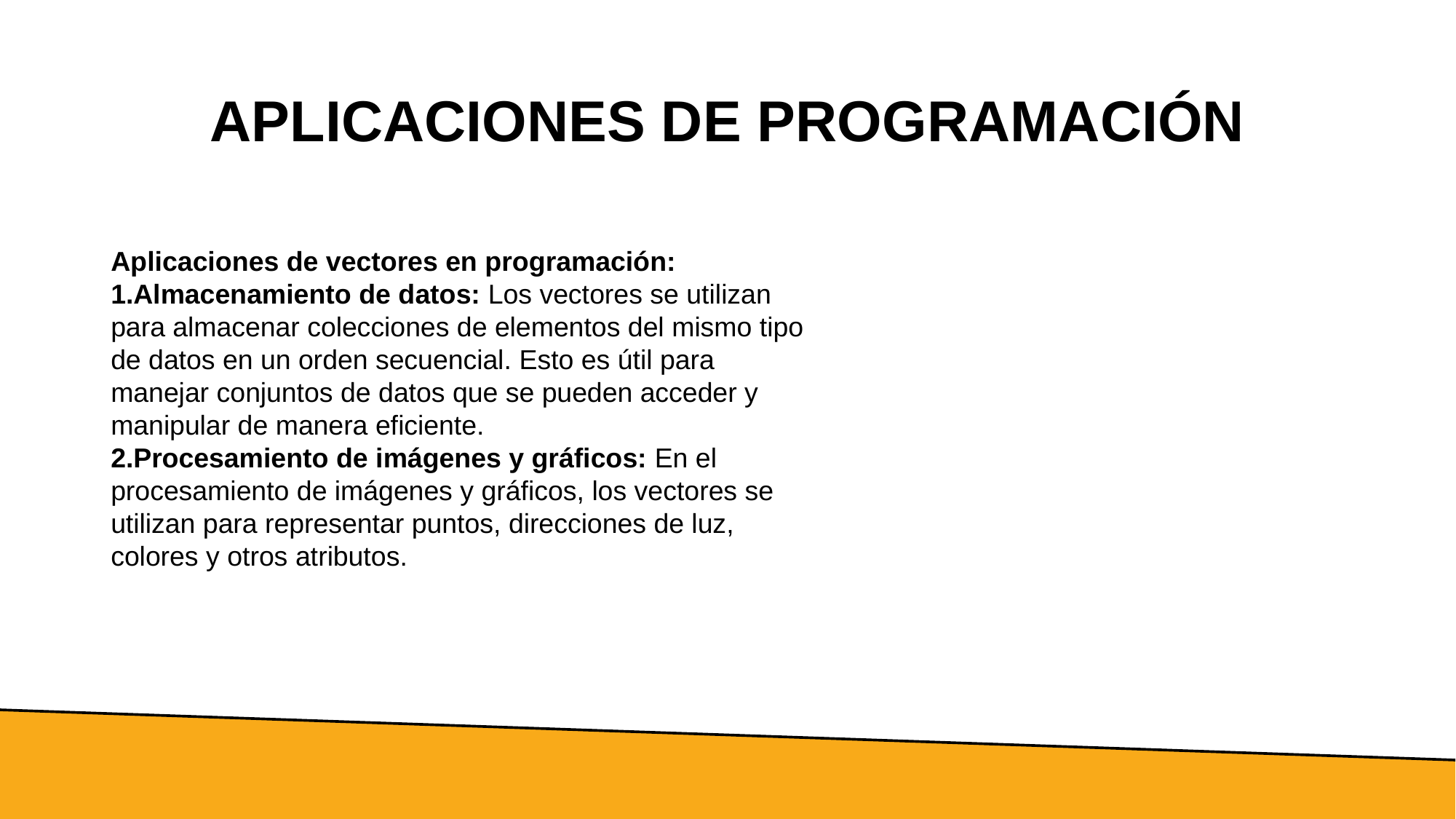

# Aplicaciones de programación
Aplicaciones de vectores en programación:
Almacenamiento de datos: Los vectores se utilizan para almacenar colecciones de elementos del mismo tipo de datos en un orden secuencial. Esto es útil para manejar conjuntos de datos que se pueden acceder y manipular de manera eficiente.
Procesamiento de imágenes y gráficos: En el procesamiento de imágenes y gráficos, los vectores se utilizan para representar puntos, direcciones de luz, colores y otros atributos.